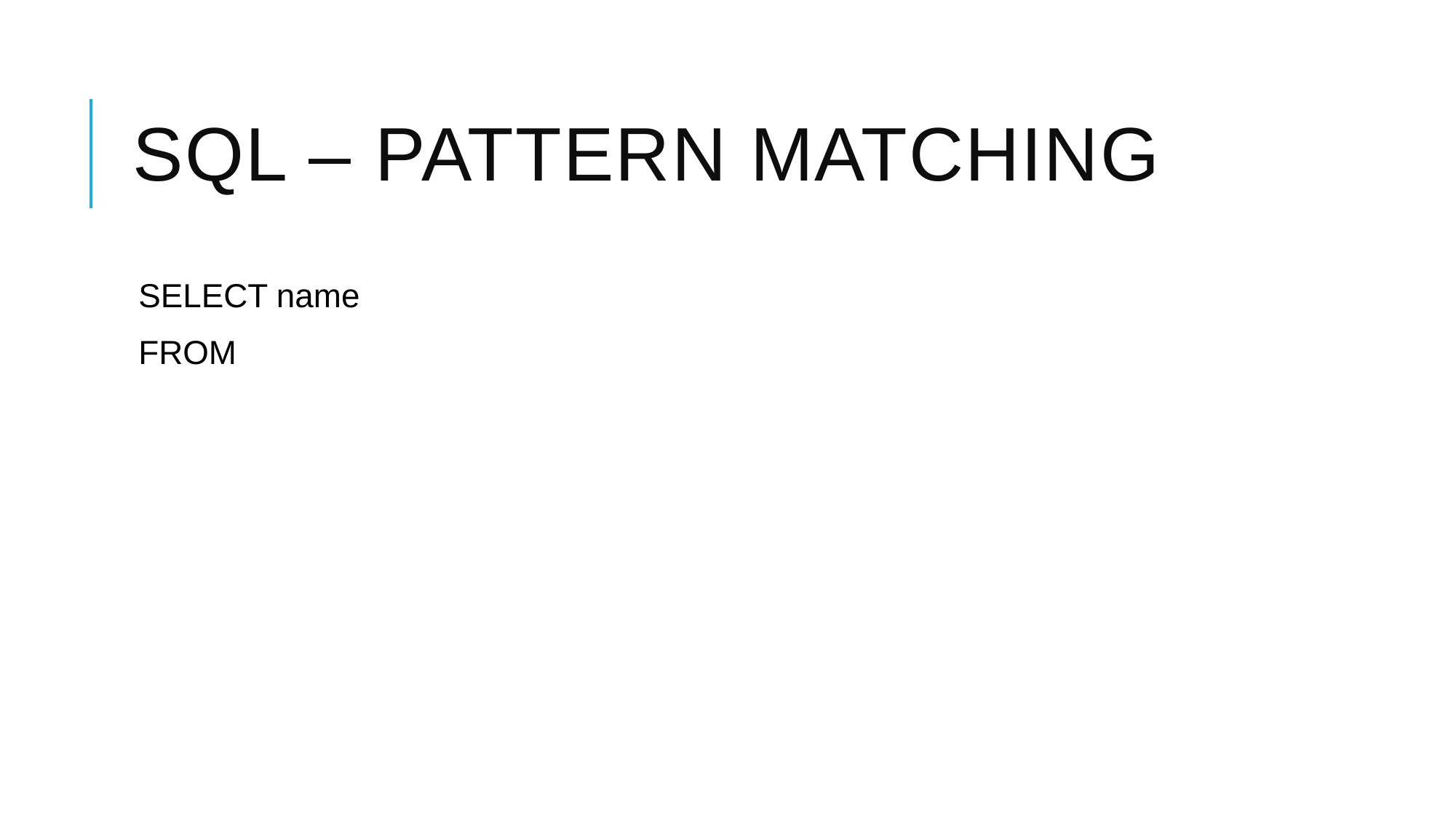

# SQL – Pattern Matching
SELECT name
FROM